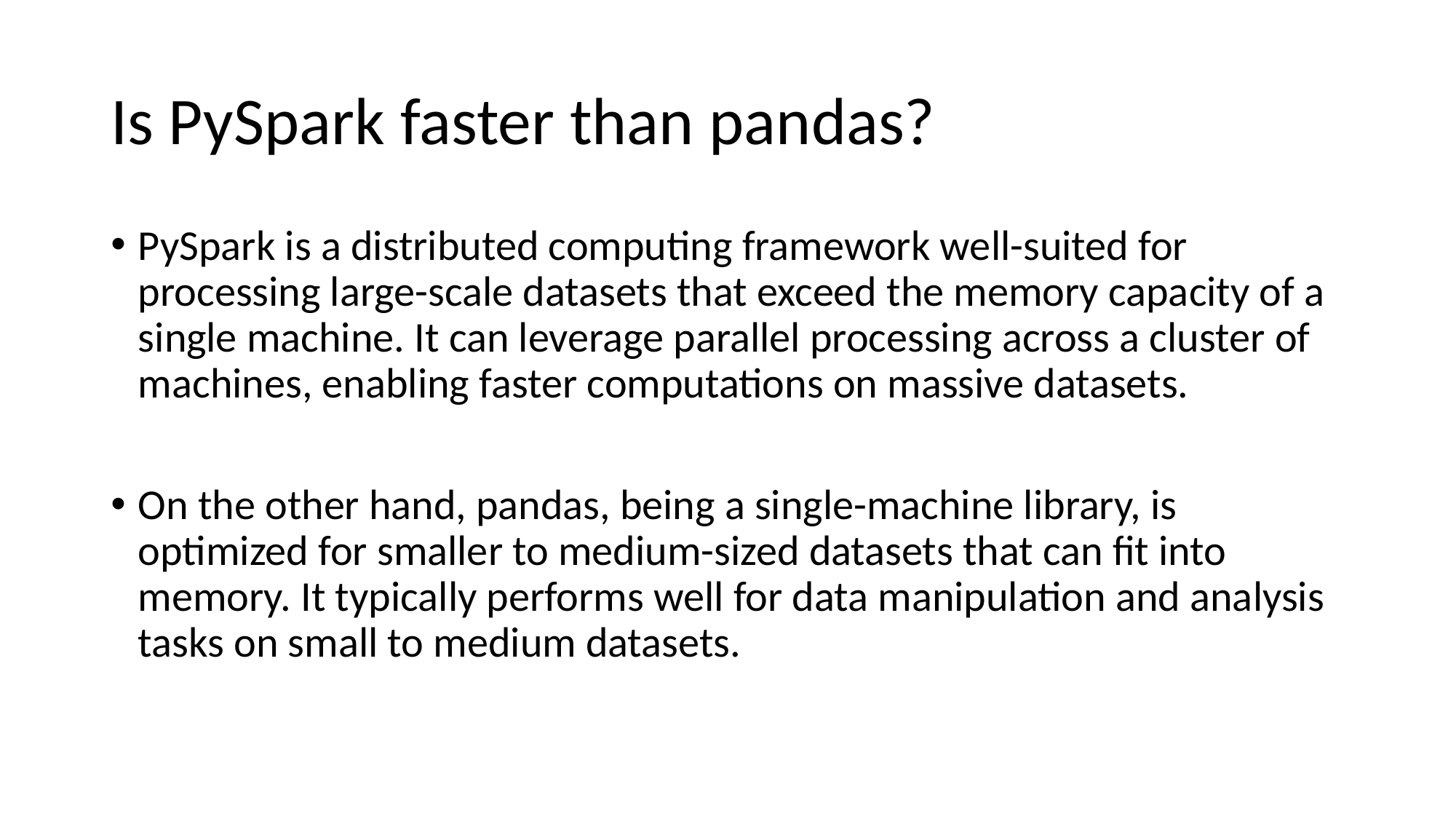

# Is PySpark faster than pandas?
PySpark is a distributed computing framework well-suited for processing large-scale datasets that exceed the memory capacity of a single machine. It can leverage parallel processing across a cluster of machines, enabling faster computations on massive datasets.

On the other hand, pandas, being a single-machine library, is optimized for smaller to medium-sized datasets that can fit into memory. It typically performs well for data manipulation and analysis tasks on small to medium datasets.